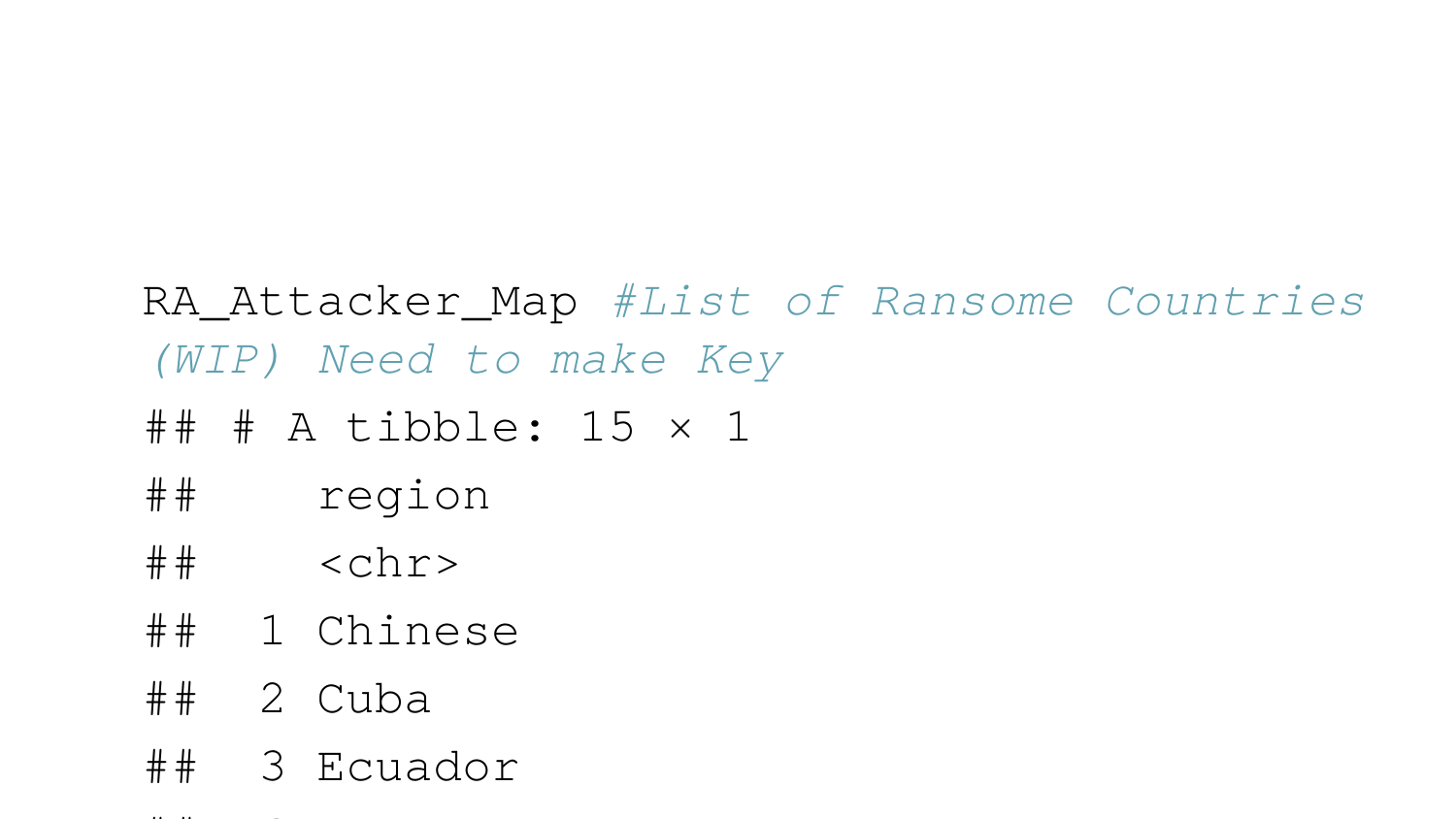

RA_Attacker_Map #List of Ransome Countries (WIP) Need to make Key
## # A tibble: 15 × 1
##    region
##    <chr>
##  1 Chinese
##  2 Cuba
##  3 Ecuador
##  4 Iran
##  5 Japan
##  6 N/A
##  7 Netherlands
##  8 North Korea
##  9 Russia
## 10 South Africa
## 11 Spain
## 12 Turky
## 13 UK
## 14 USA
## 15 Ukraine